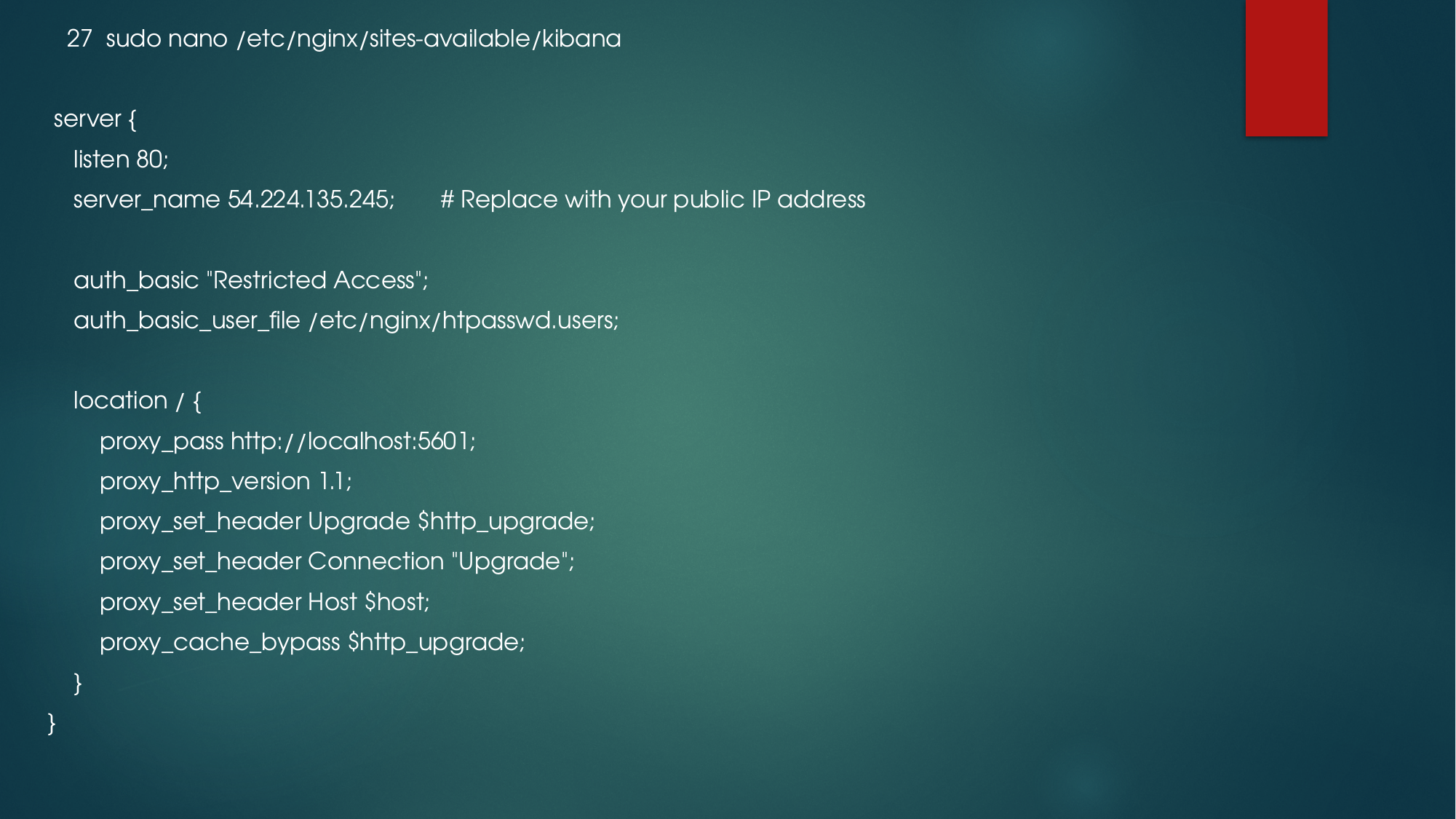

27  sudo nano /etc/nginx/sites-available/kibana

 server {
    listen 80;
    server_name 54.224.135.245;       # Replace with your public IP address

    auth_basic "Restricted Access";
    auth_basic_user_file /etc/nginx/htpasswd.users;

    location / {
        proxy_pass http://localhost:5601;
        proxy_http_version 1.1;
        proxy_set_header Upgrade $http_upgrade;
        proxy_set_header Connection "Upgrade";
        proxy_set_header Host $host;
        proxy_cache_bypass $http_upgrade;
    }
}